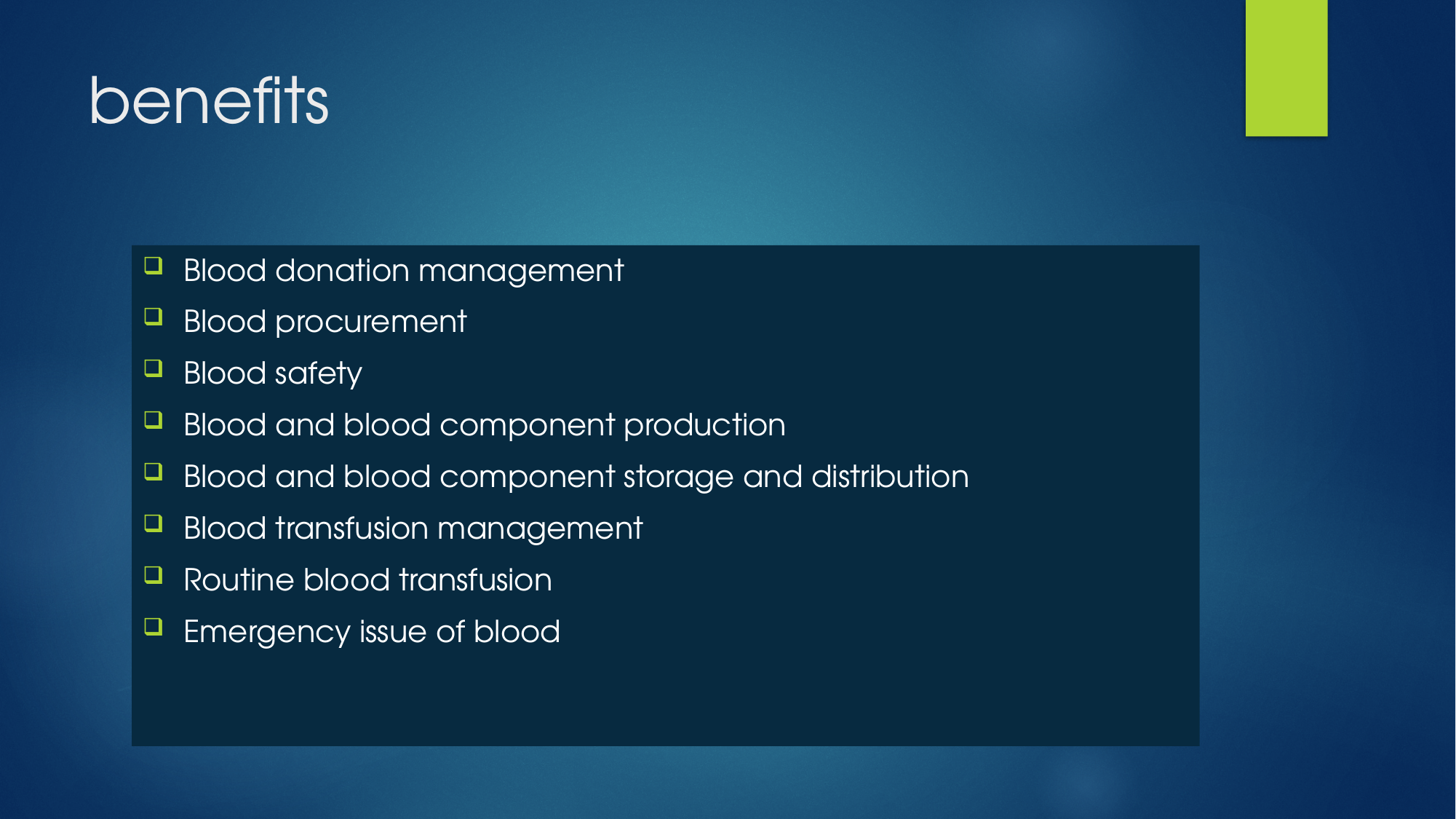

# benefits
Blood donation management
Blood procurement
Blood safety
Blood and blood component production
Blood and blood component storage and distribution
Blood transfusion management
Routine blood transfusion
Emergency issue of blood